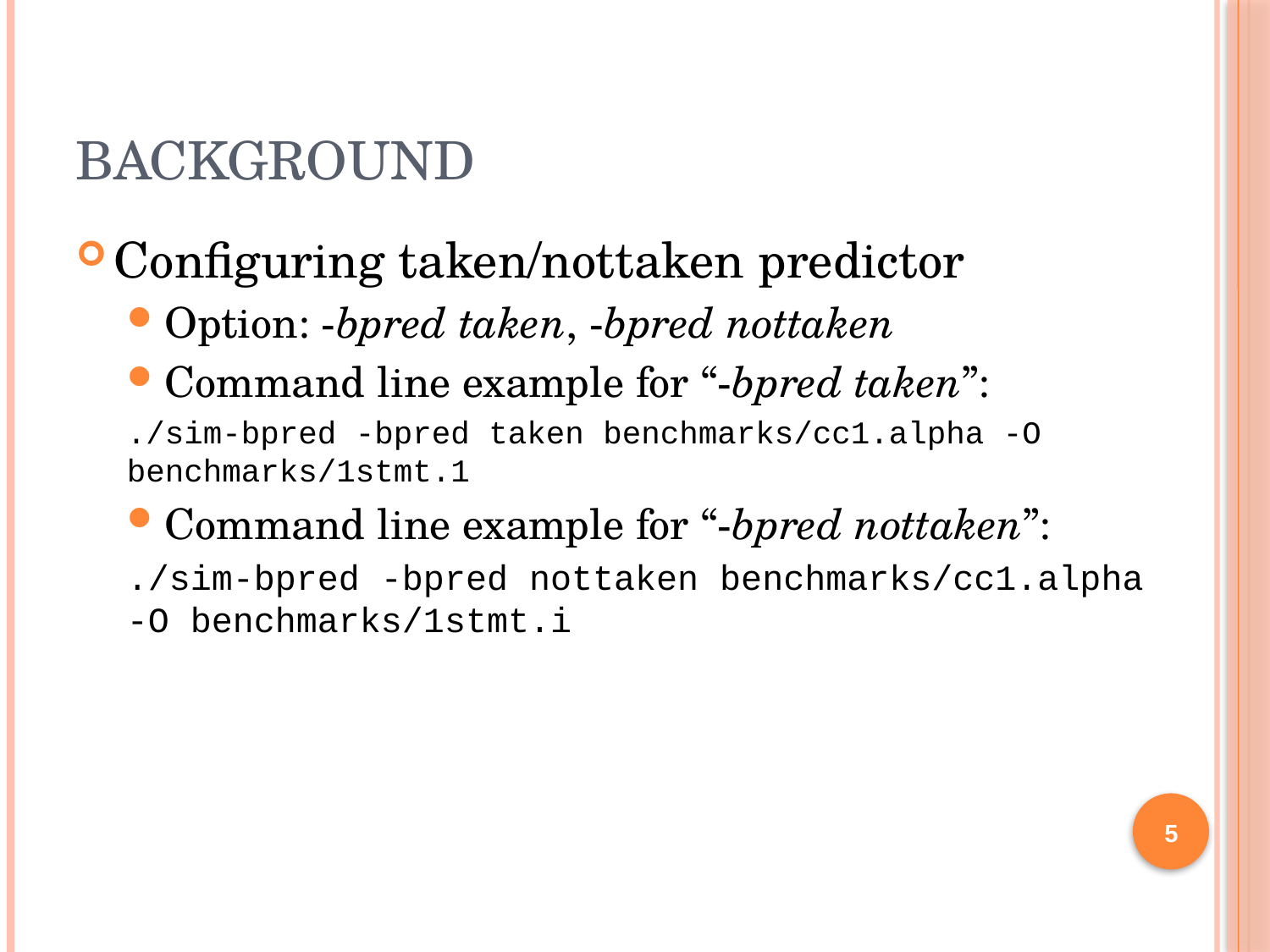

# Background
Configuring taken/nottaken predictor
Option: -bpred taken, -bpred nottaken
Command line example for “-bpred taken”:
./sim-bpred -bpred taken benchmarks/cc1.alpha -O benchmarks/1stmt.1
Command line example for “-bpred nottaken”:
./sim-bpred -bpred nottaken benchmarks/cc1.alpha -O benchmarks/1stmt.i

5